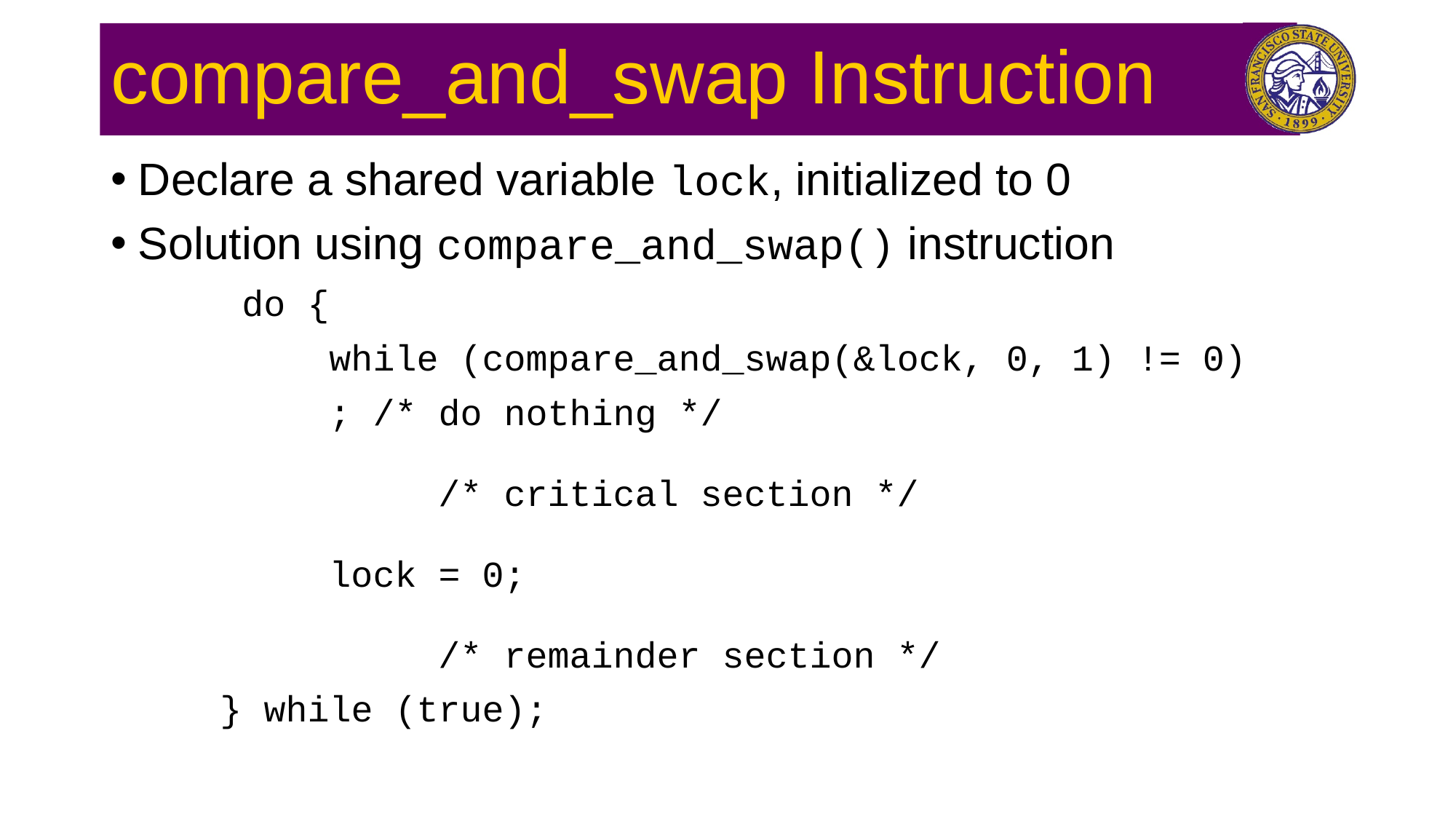

# compare_and_swap Instruction
Declare a shared variable lock, initialized to 0
Solution using compare_and_swap() instruction
	 do {
		while (compare_and_swap(&lock, 0, 1) != 0)
		; /* do nothing */
			/* critical section */
		lock = 0;
			/* remainder section */
	} while (true);